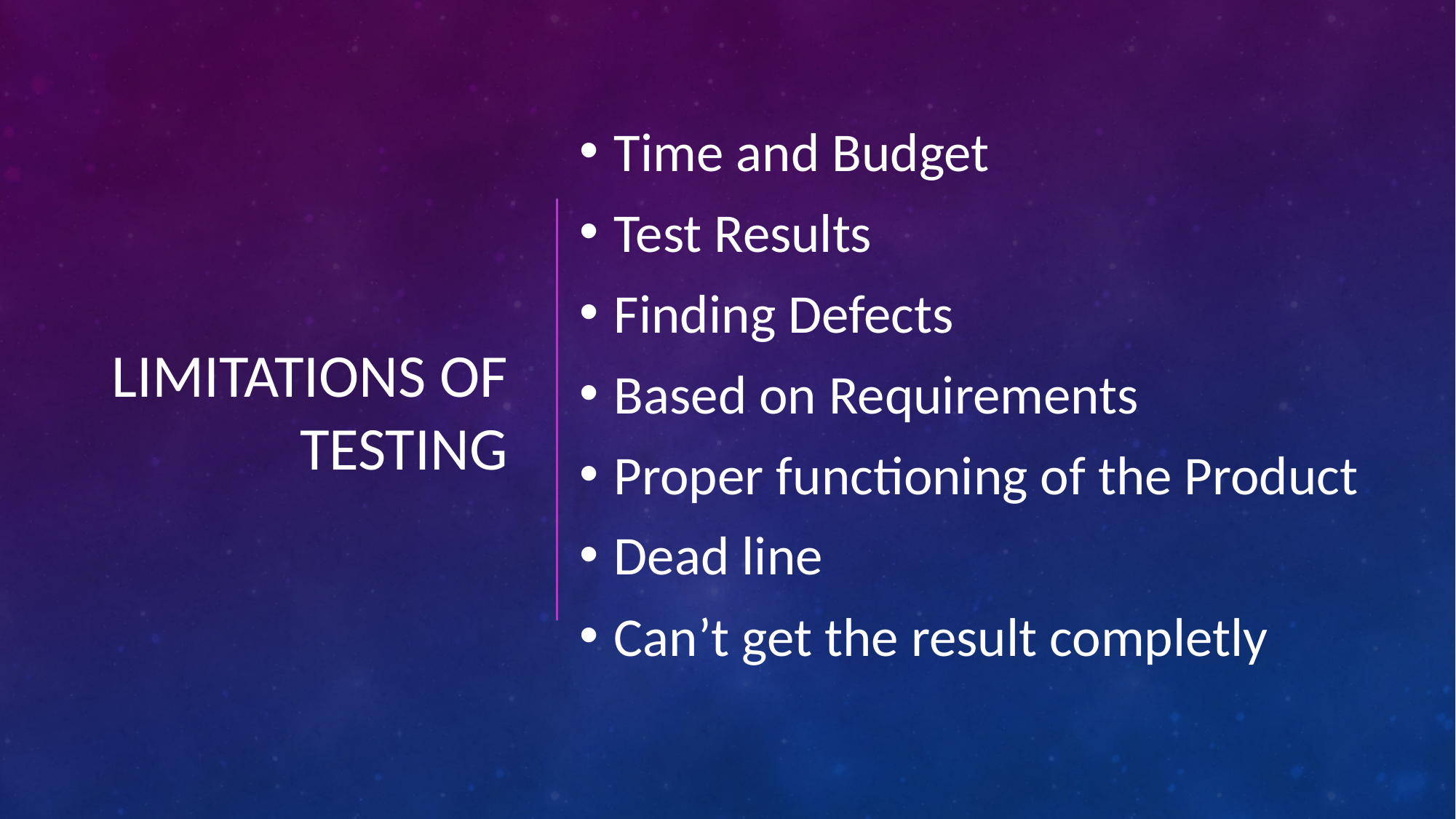

Time and Budget
Test Results
Finding Defects
Based on Requirements
Proper functioning of the Product
Dead line
Can’t get the result completly

# Limitations of testing